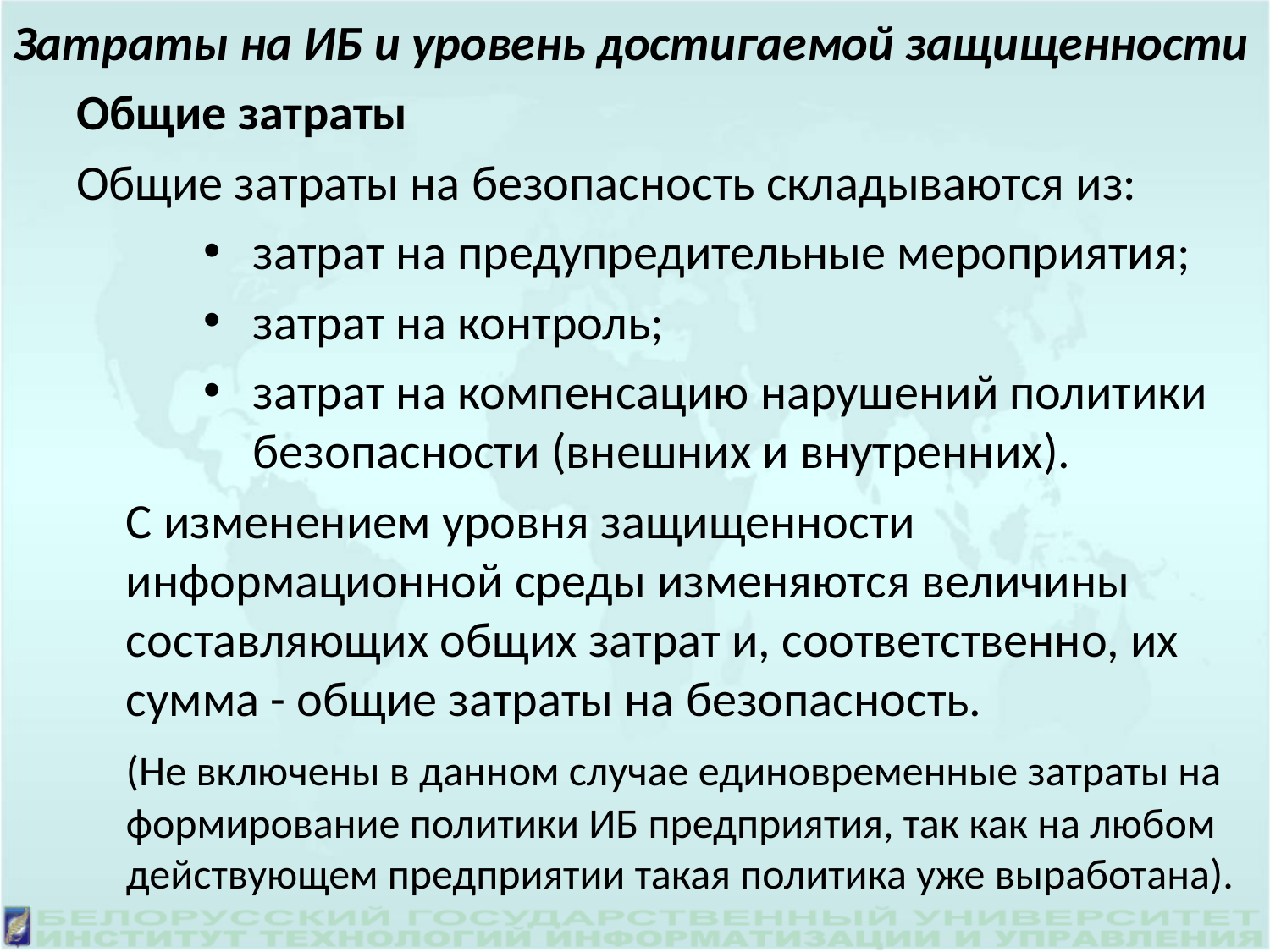

Затраты на ИБ и уровень достигаемой защищенности
Общие затраты
Общие затраты на безопасность складываются из:
затрат на предупредительные мероприятия;
затрат на контроль;
затрат на компенсацию нарушений политики безопасности (внешних и внутренних).
	С изменением уровня защищенности информационной среды изменяются величины составляющих общих затрат и, соответственно, их сумма - общие затраты на безопасность.
	(Не включены в данном случае единовременные затраты на формирование политики ИБ предприятия, так как на любом действующем предприятии такая политика уже выработана).